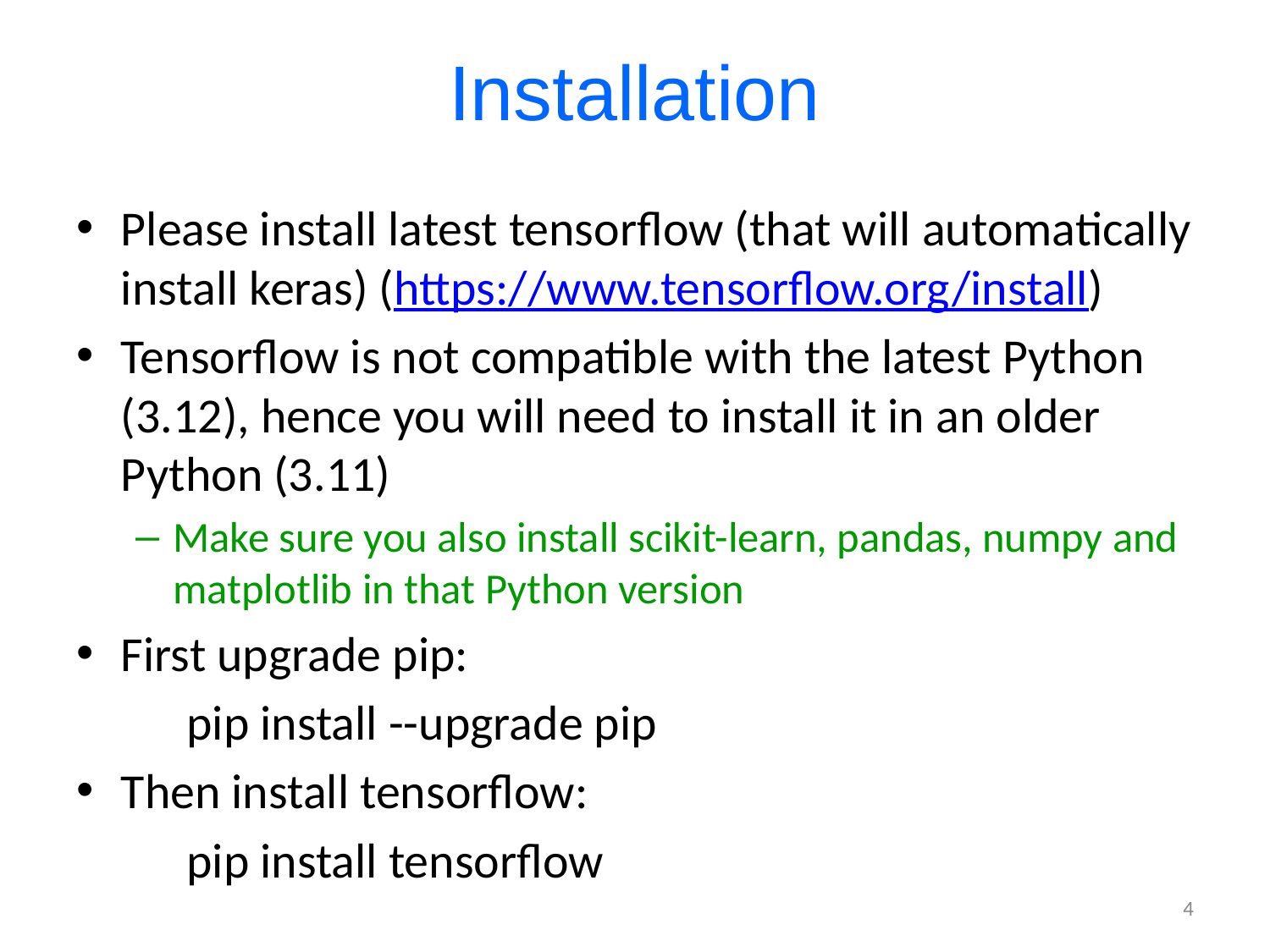

# Installation
Please install latest tensorflow (that will automatically install keras) (https://www.tensorflow.org/install)
Tensorflow is not compatible with the latest Python (3.12), hence you will need to install it in an older Python (3.11)
Make sure you also install scikit-learn, pandas, numpy and matplotlib in that Python version
First upgrade pip:
	pip install --upgrade pip
Then install tensorflow:
	pip install tensorflow

4